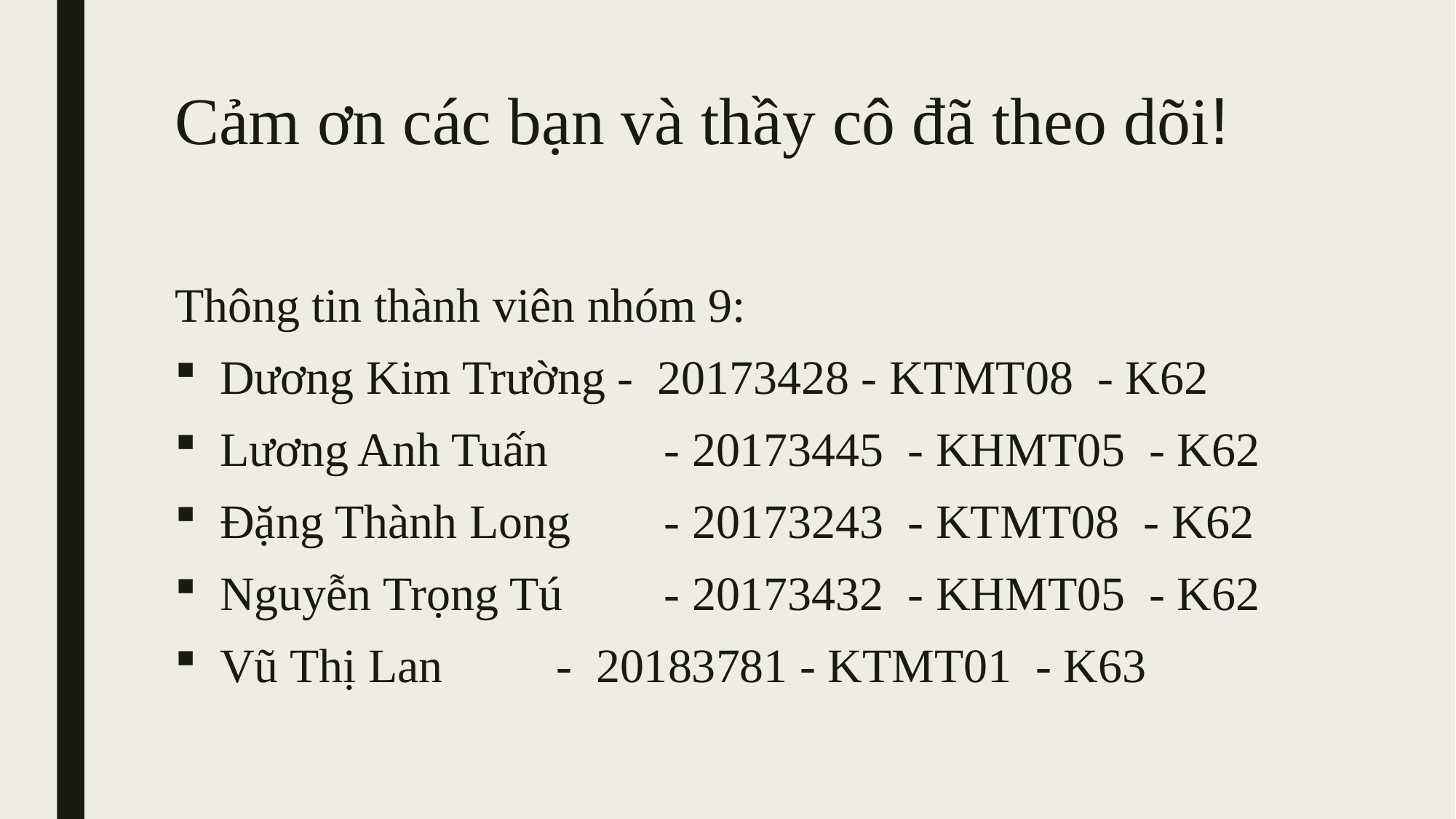

# Cảm ơn các bạn và thầy cô đã theo dõi!
Thông tin thành viên nhóm 9:
Dương Kim Trường -  20173428 - KTMT08  - K62
Lương Anh Tuấn 	 - 20173445  - KHMT05  - K62
Đặng Thành Long 	 - 20173243  - KTMT08  - K62
Nguyễn Trọng Tú  	 - 20173432  - KHMT05  - K62
Vũ Thị Lan 		 -  20183781 - KTMT01  - K63